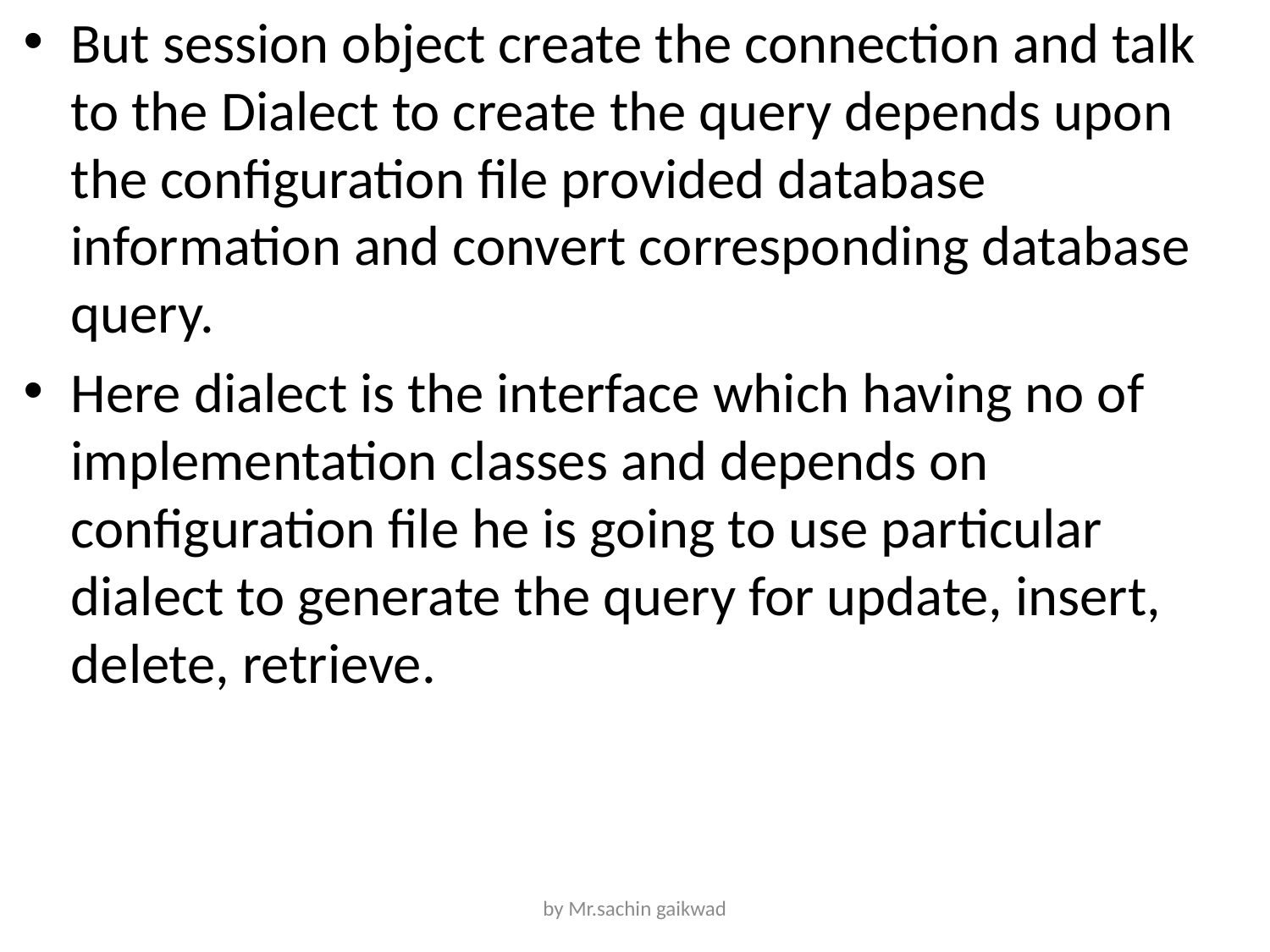

But session object create the connection and talk to the Dialect to create the query depends upon the configuration file provided database information and convert corresponding database query.
Here dialect is the interface which having no of implementation classes and depends on configuration file he is going to use particular dialect to generate the query for update, insert, delete, retrieve.

by Mr.sachin gaikwad